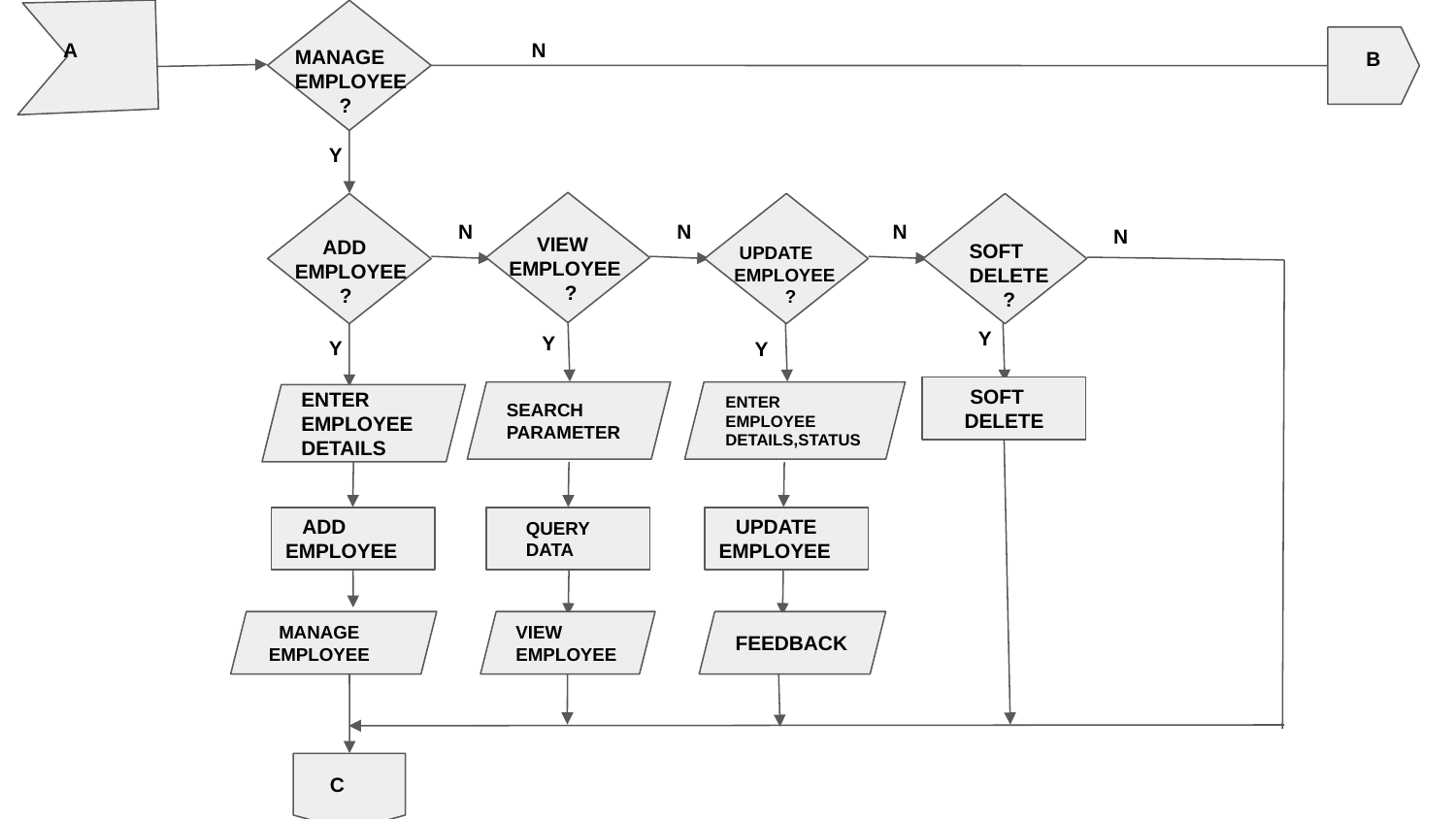

A
N
MANAGE
EMPLOYEE
        ?

B
  A

Y

N
N
N
N
     VIEW
EMPLOYEE
          ?
     ADD
EMPLOYEE
        ?
SOFT
DELETE
      ?
    UPDATE
   EMPLOYEE
             ?

Y
Y

Y

Y
      SOFT
     DELETE
SEARCH
PARAMETER
ENTER EMPLOYEE DETAILS,STATUS
ENTER EMPLOYEE DETAILS

   ADD
EMPLOYEE
     QUERY
     DATA
   UPDATE
EMPLOYEE

  MANAGE
EMPLOYEE
VIEW
EMPLOYEE
FEEDBACK

    C